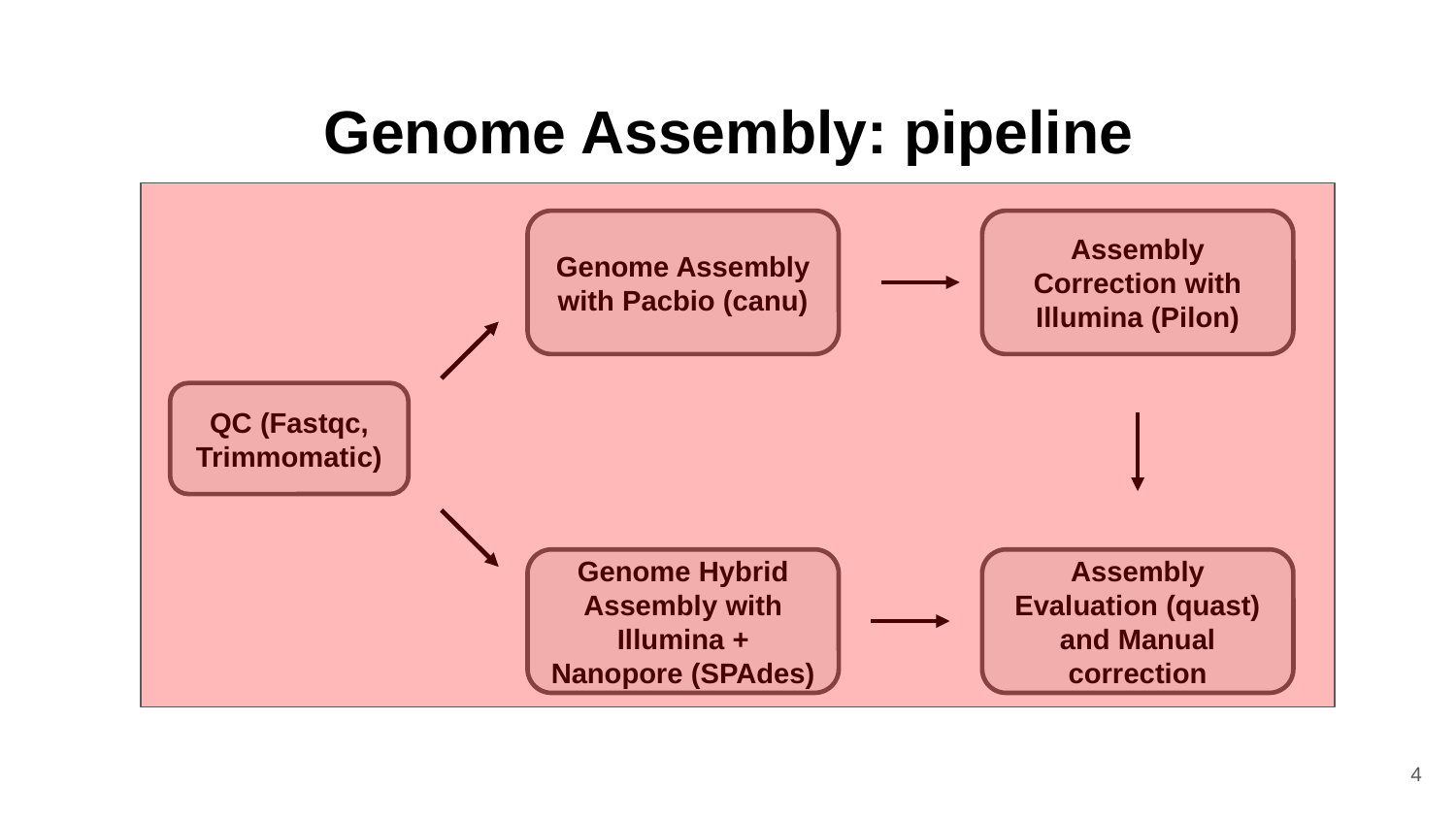

Genome Assembly: pipeline

Genome Assembly with Pacbio (canu)
Assembly Correction with Illumina (Pilon)
QC (Fastqc, Trimmomatic)
Genome Hybrid Assembly with Illumina + Nanopore (SPAdes)
Assembly Evaluation (quast) and Manual correction
4